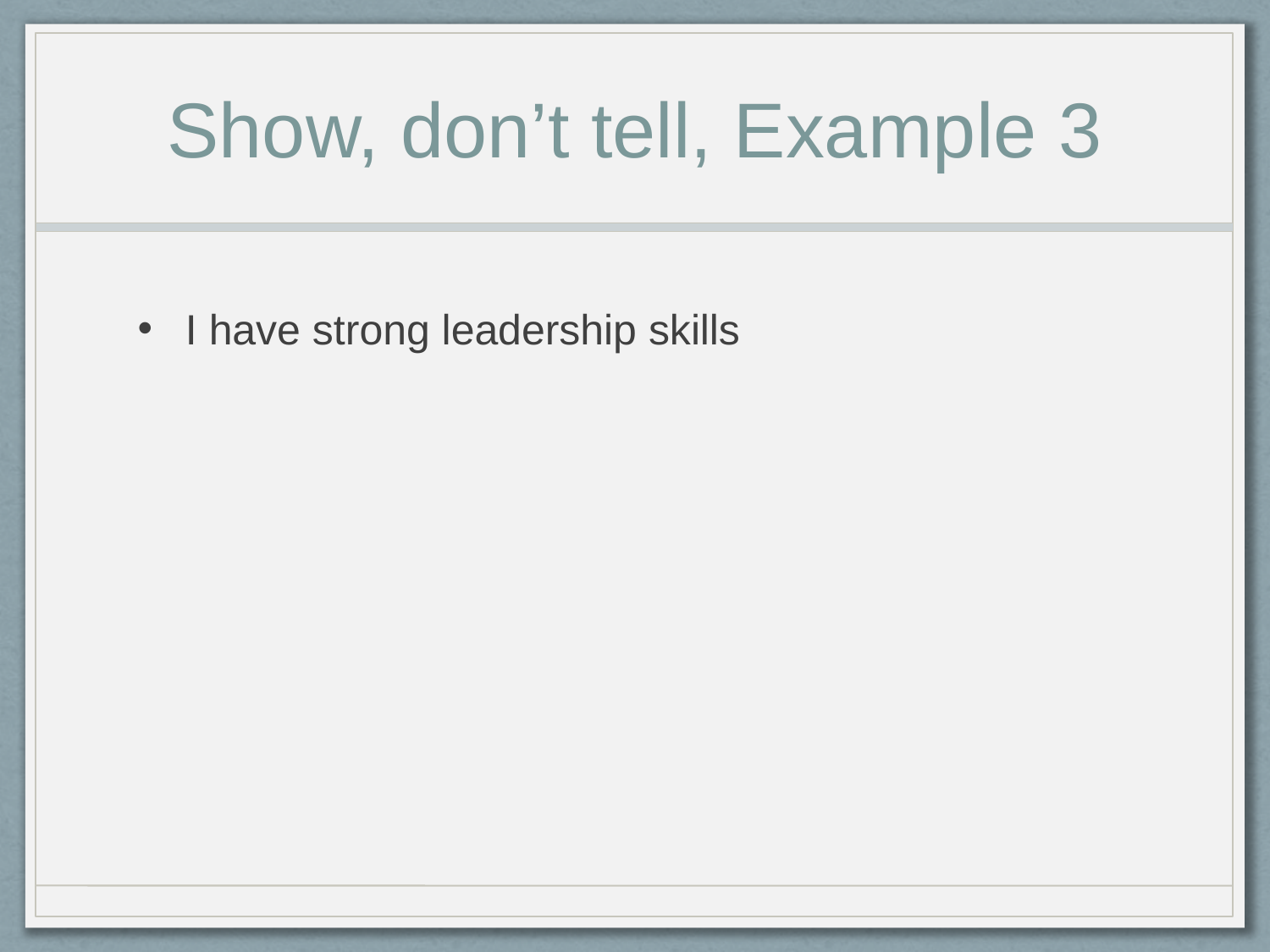

# Show, don’t tell, Example 3
I have strong leadership skills